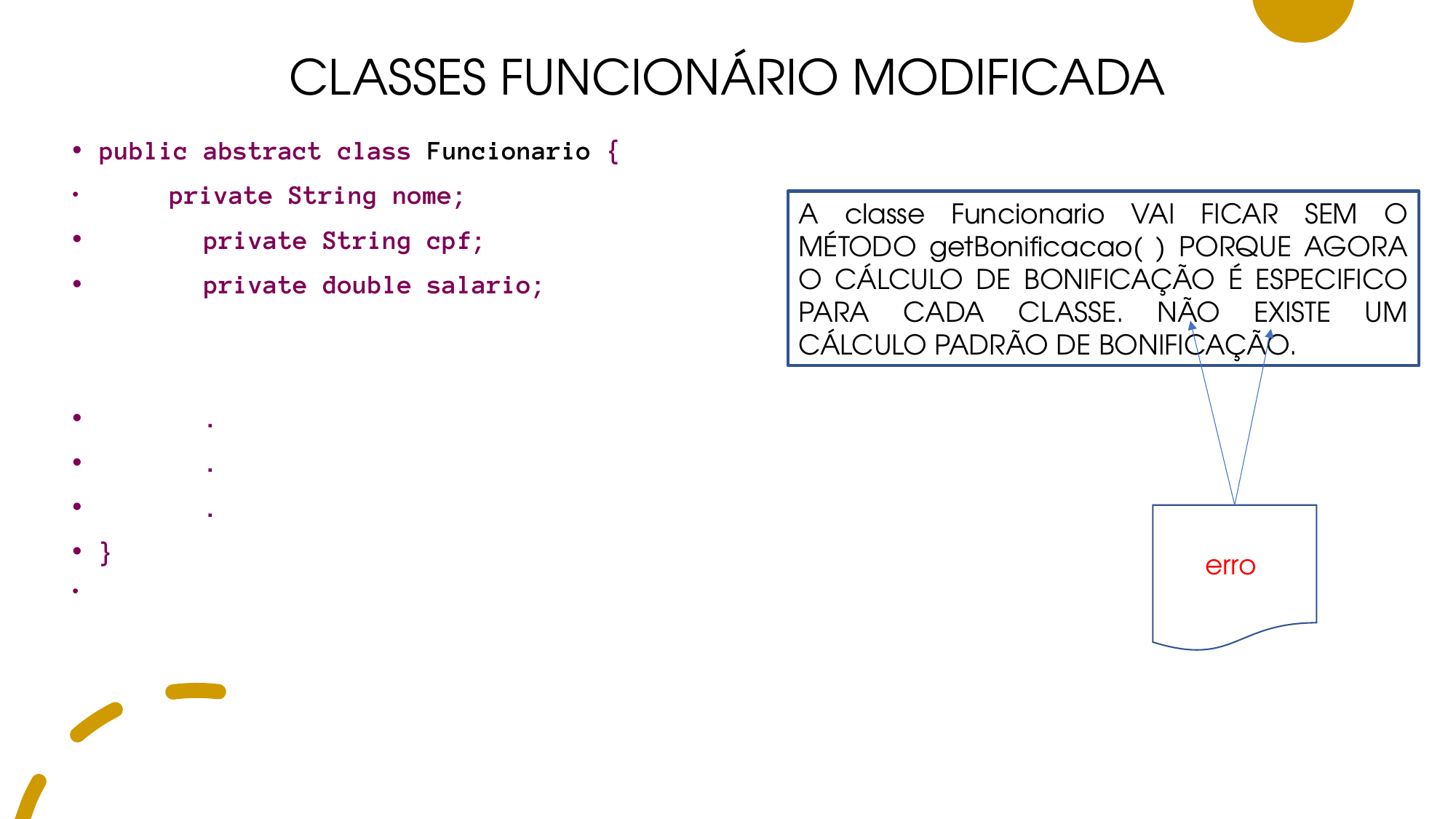

# CLASSES FUNCIONÁRIO MODIFICADA
public abstract class Funcionario {
       private String nome;
       private String cpf;
       private double salario;

       .
       .
       .
}

A classe Funcionario VAI FICAR SEM O MÉTODO getBonificacao( ) PORQUE AGORA O CÁLCULO DE BONIFICAÇÃO É ESPECIFICO PARA CADA CLASSE. NÃO EXISTE UM CÁLCULO PADRÃO DE BONIFICAÇÃO.
error